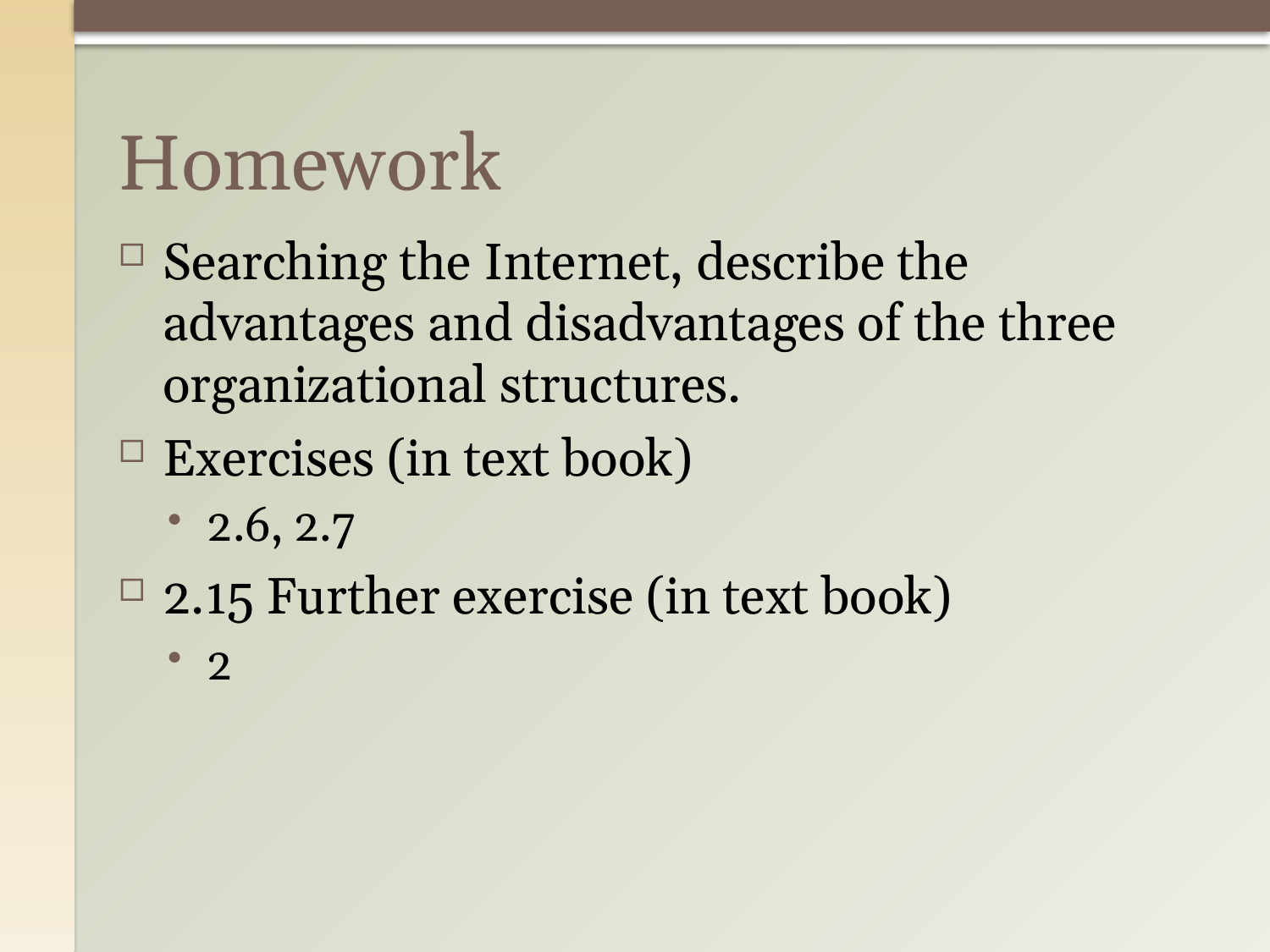

# Homework
Searching the Internet, describe the advantages and disadvantages of the three organizational structures.
Exercises (in text book)
2.6, 2.7
2.15 Further exercise (in text book)
2